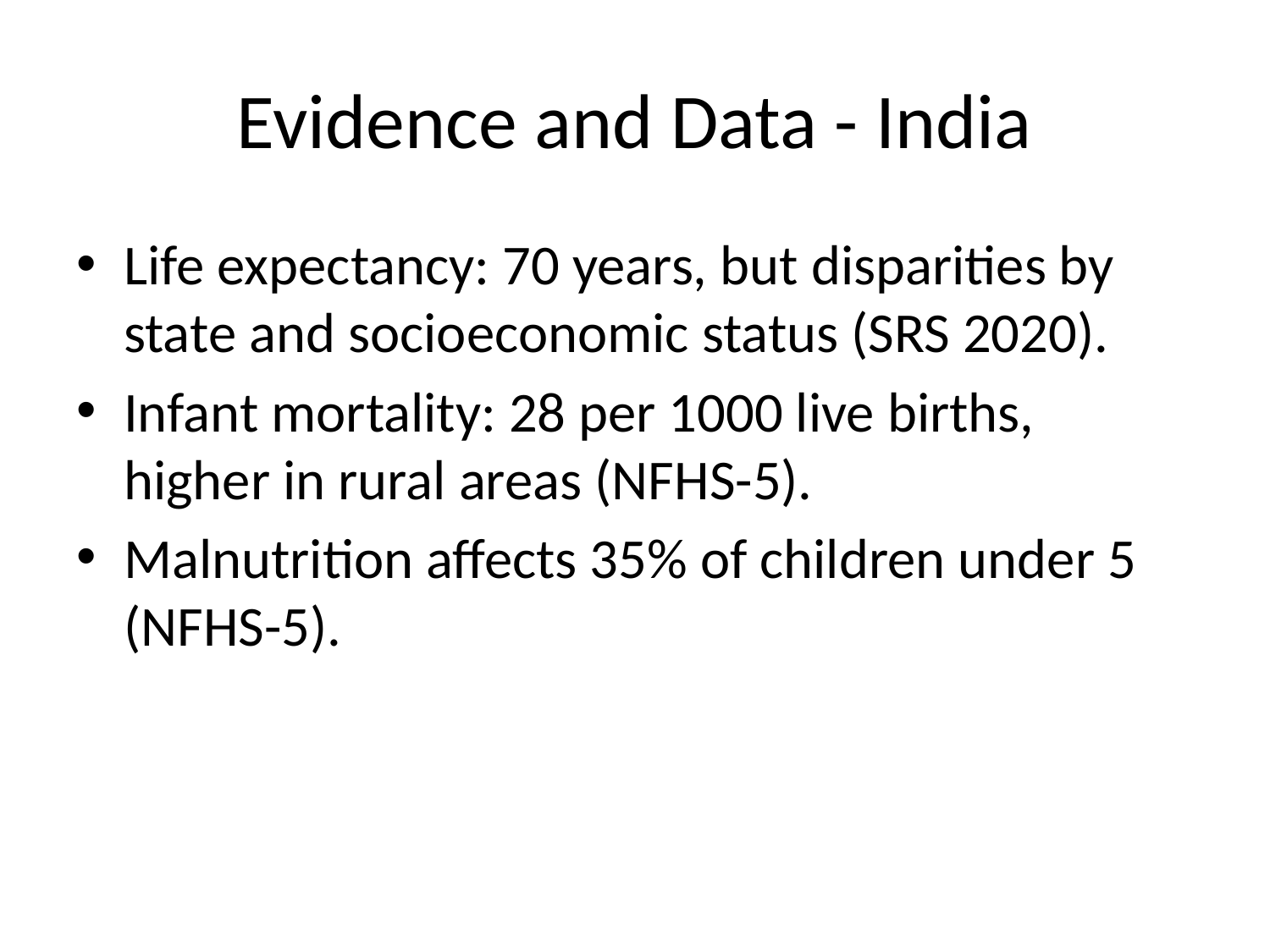

# Evidence and Data - India
Life expectancy: 70 years, but disparities by state and socioeconomic status (SRS 2020).
Infant mortality: 28 per 1000 live births, higher in rural areas (NFHS-5).
Malnutrition affects 35% of children under 5 (NFHS-5).